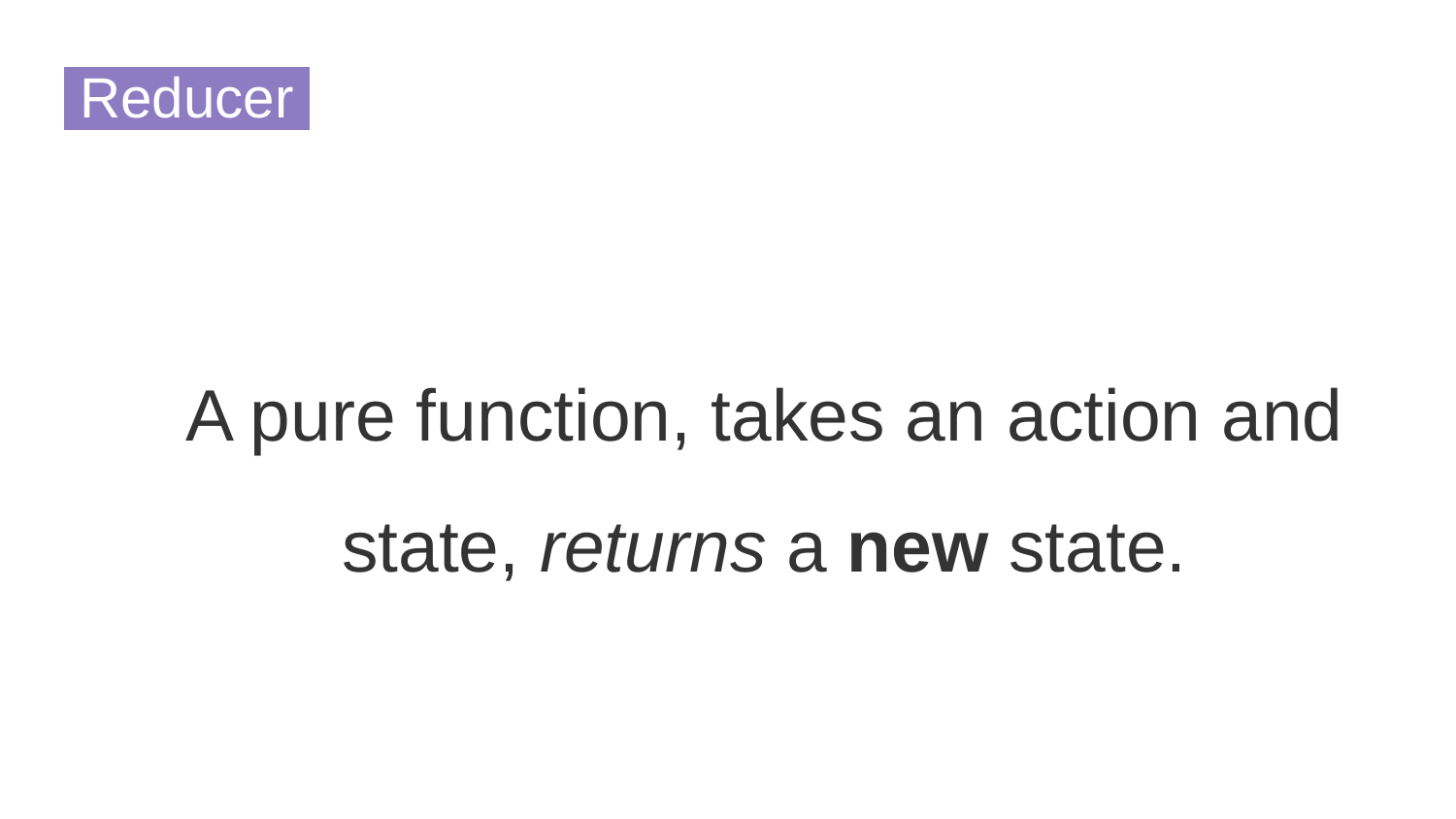

# Reducer.
A pure function, takes an action and state, returns a new state.